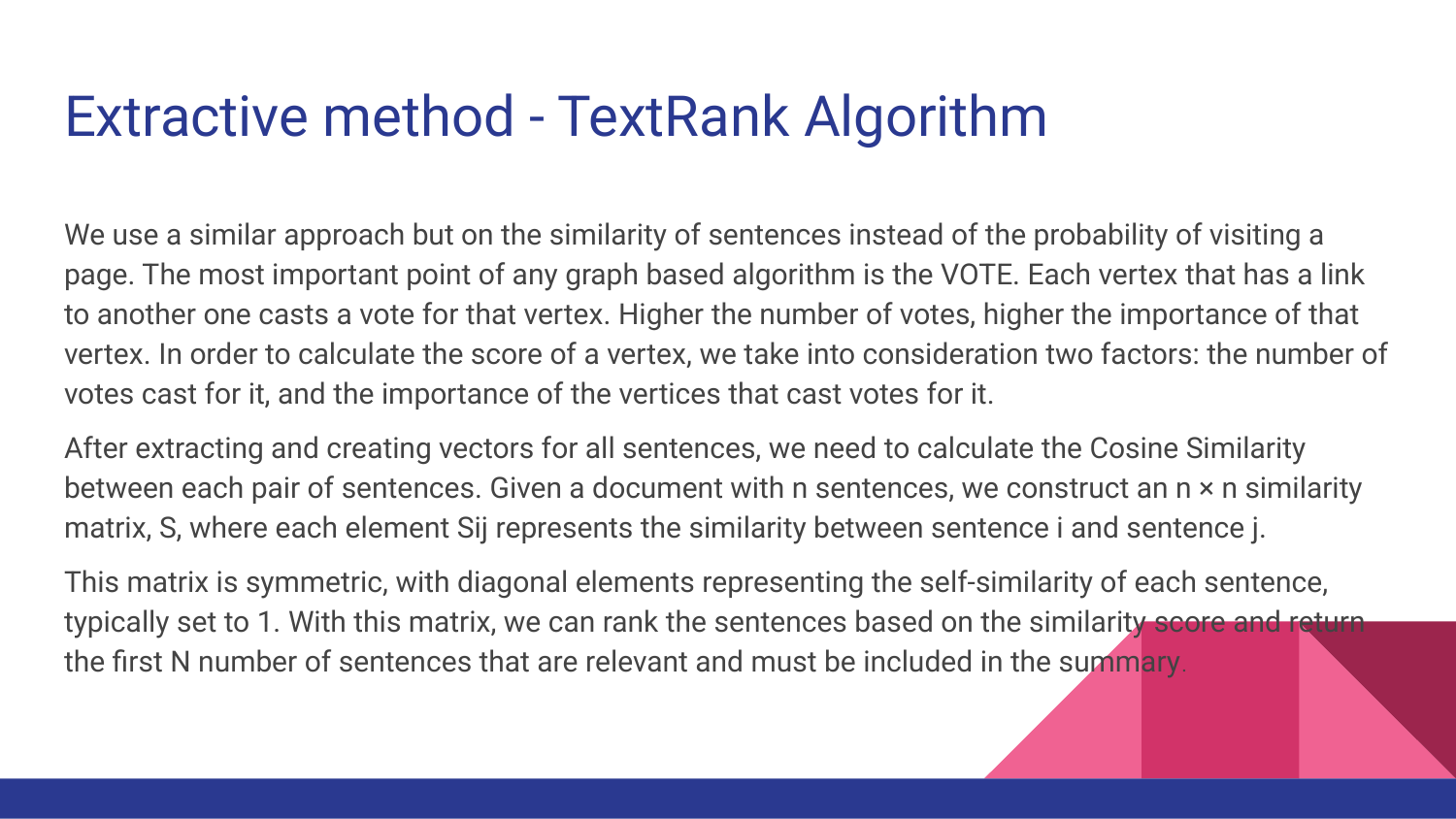

# Extractive method - TextRank Algorithm
We use a similar approach but on the similarity of sentences instead of the probability of visiting a page. The most important point of any graph based algorithm is the VOTE. Each vertex that has a link to another one casts a vote for that vertex. Higher the number of votes, higher the importance of that vertex. In order to calculate the score of a vertex, we take into consideration two factors: the number of votes cast for it, and the importance of the vertices that cast votes for it.
After extracting and creating vectors for all sentences, we need to calculate the Cosine Similarity between each pair of sentences. Given a document with n sentences, we construct an n × n similarity matrix, S, where each element Sij represents the similarity between sentence i and sentence j.
This matrix is symmetric, with diagonal elements representing the self-similarity of each sentence, typically set to 1. With this matrix, we can rank the sentences based on the similarity score and return the first N number of sentences that are relevant and must be included in the summary.